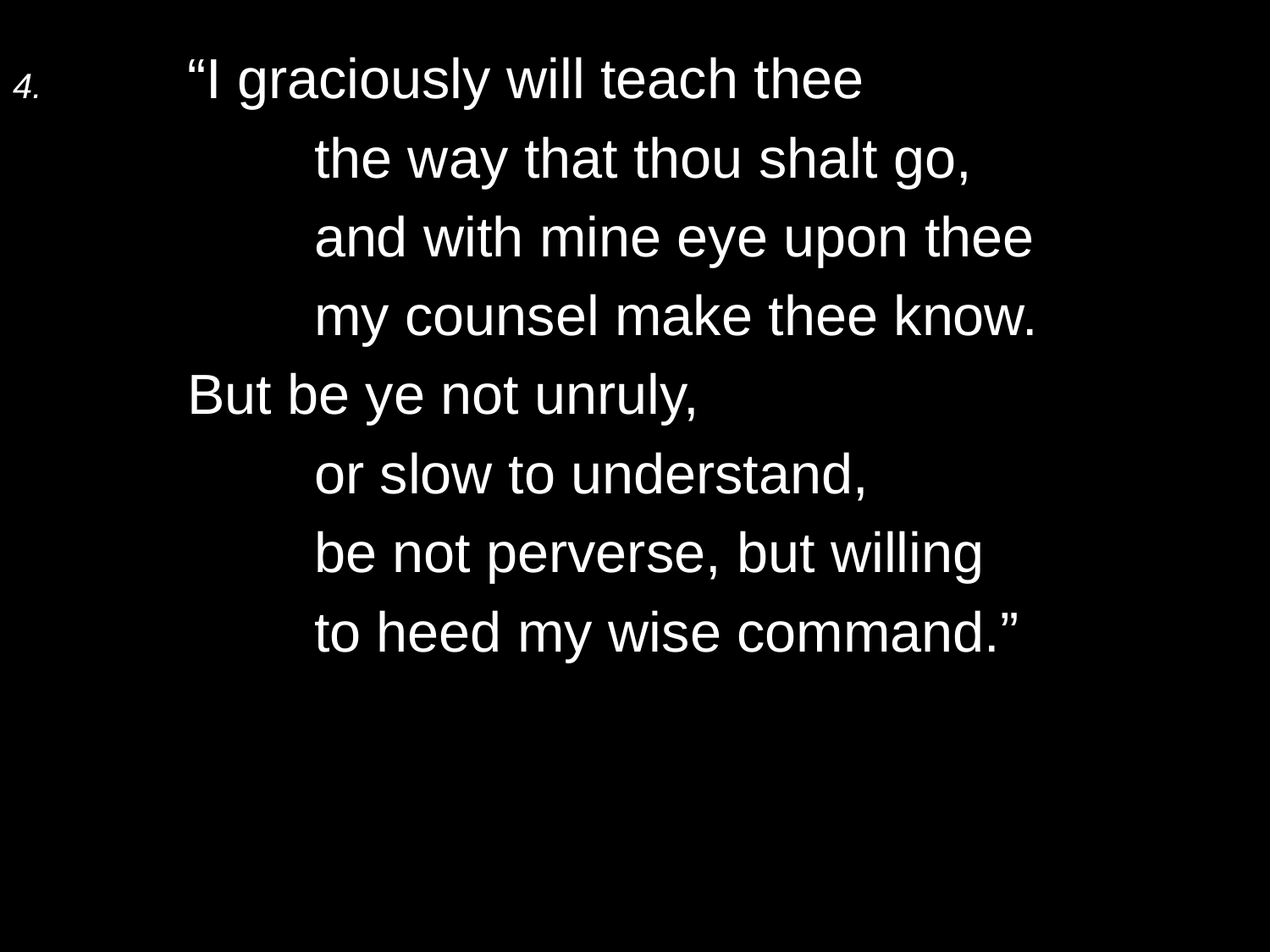

4.	“I graciously will teach thee
		the way that thou shalt go,
		and with mine eye upon thee
		my counsel make thee know.
	But be ye not unruly,
		or slow to understand,
		be not perverse, but willing
		to heed my wise command.”